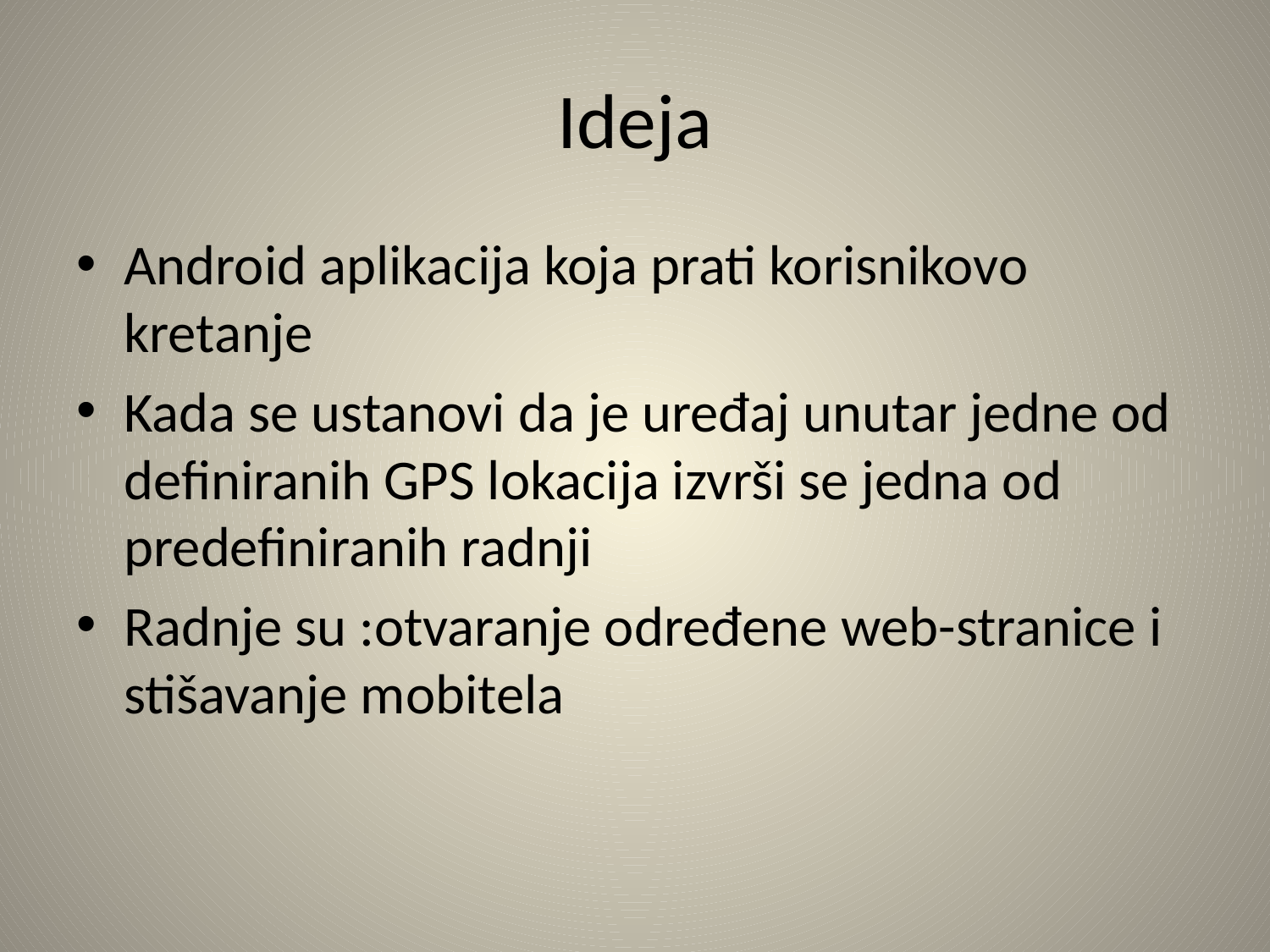

# Ideja
Android aplikacija koja prati korisnikovo kretanje
Kada se ustanovi da je uređaj unutar jedne od definiranih GPS lokacija izvrši se jedna od predefiniranih radnji
Radnje su :otvaranje određene web-stranice i stišavanje mobitela